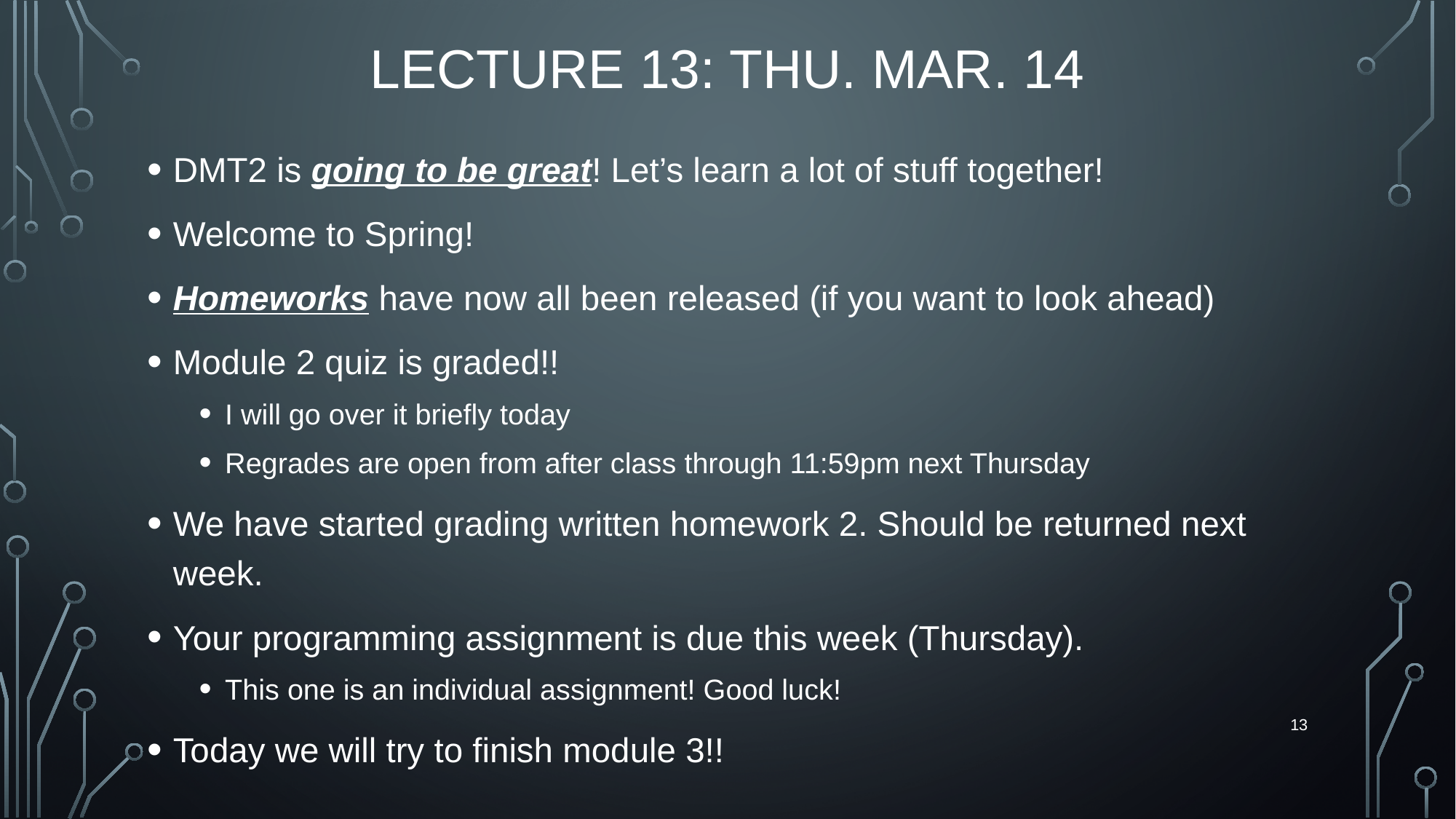

# Lecture 13: Thu. Mar. 14
DMT2 is going to be great! Let’s learn a lot of stuff together!
Welcome to Spring!
Homeworks have now all been released (if you want to look ahead)
Module 2 quiz is graded!!
I will go over it briefly today
Regrades are open from after class through 11:59pm next Thursday
We have started grading written homework 2. Should be returned next week.
Your programming assignment is due this week (Thursday).
This one is an individual assignment! Good luck!
Today we will try to finish module 3!!

13